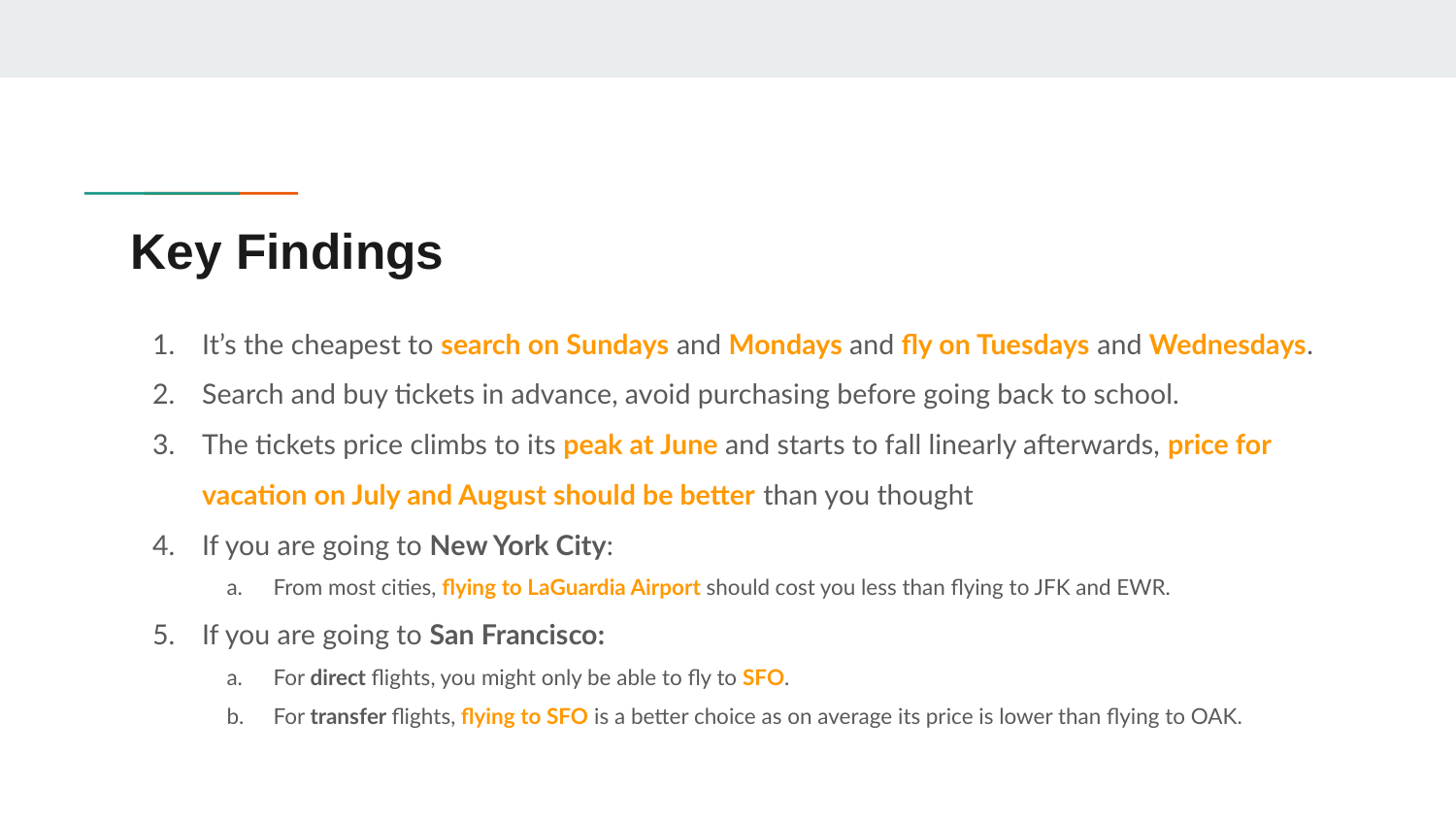

# Key Findings
It’s the cheapest to search on Sundays and Mondays and fly on Tuesdays and Wednesdays.
Search and buy tickets in advance, avoid purchasing before going back to school.
The tickets price climbs to its peak at June and starts to fall linearly afterwards, price for vacation on July and August should be better than you thought
If you are going to New York City:
From most cities, flying to LaGuardia Airport should cost you less than flying to JFK and EWR.
If you are going to San Francisco:
For direct flights, you might only be able to fly to SFO.
For transfer flights, flying to SFO is a better choice as on average its price is lower than flying to OAK.